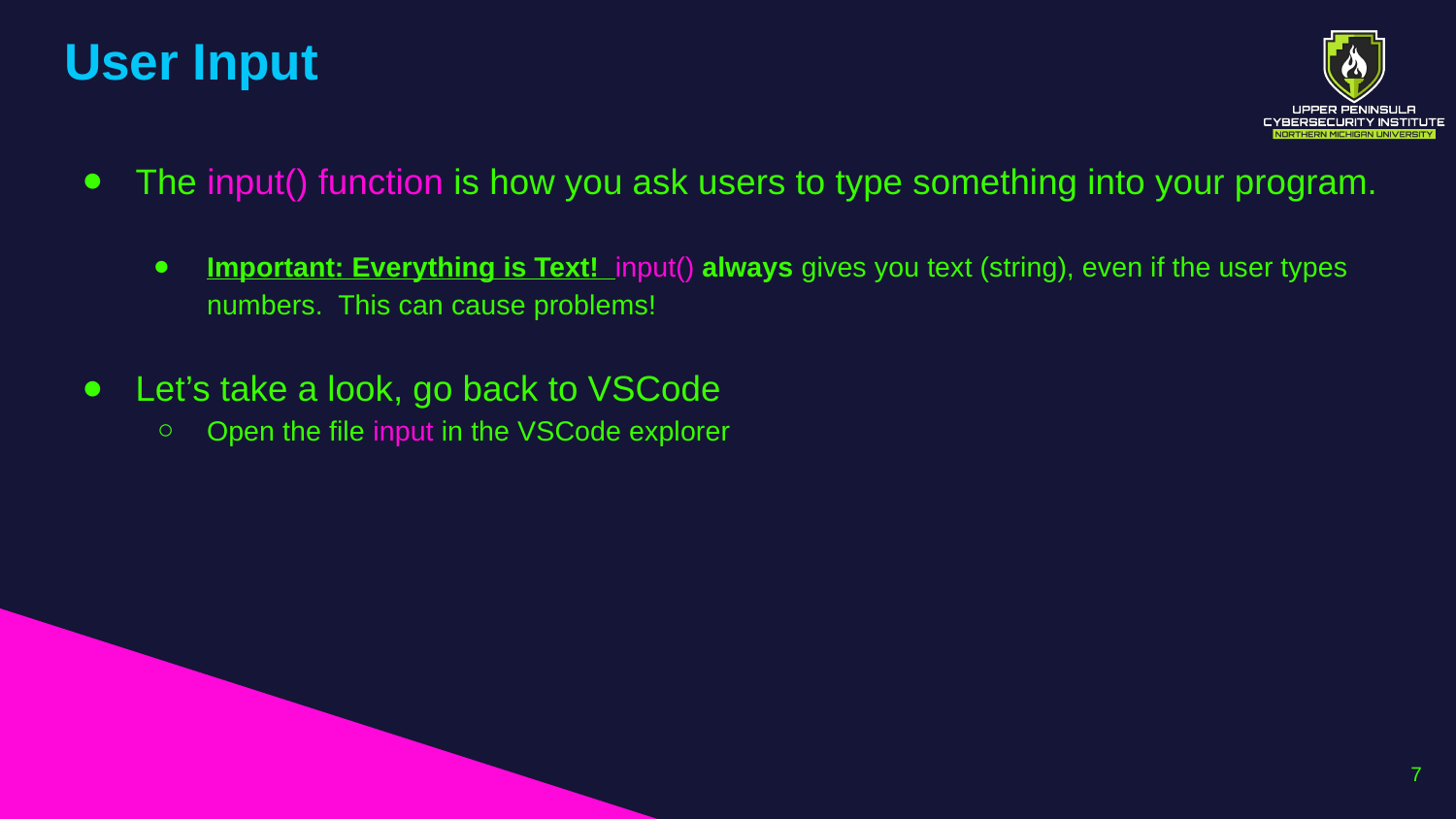

# User Input
The input() function is how you ask users to type something into your program.
Important: Everything is Text!  input() always gives you text (string), even if the user types numbers.  This can cause problems!
Let’s take a look, go back to VSCode
Open the file input in the VSCode explorer

7